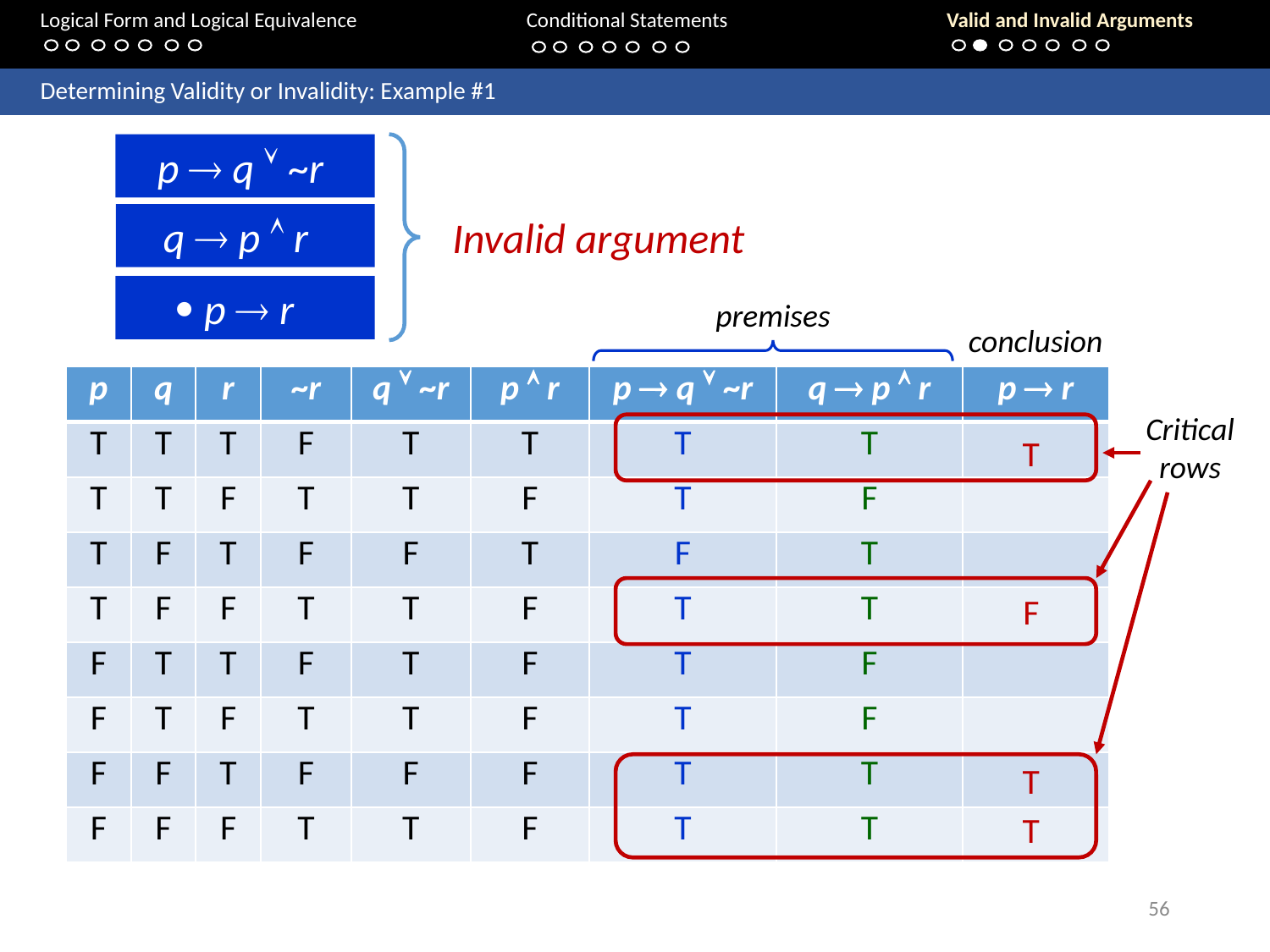

Logical Form and Logical Equivalence		Conditional Statements			Valid and Invalid Arguments

	Determining Validity or Invalidity: Example #1
p → q ∨ ~r
q → p ∧ r
• p → r

Invalid argument

premises
conclusion
| p | q | r | ~r | q ∨ ~r | p ∧ r | p → q ∨ ~r | q → p ∧ r | p → r |
| --- | --- | --- | --- | --- | --- | --- | --- | --- |
| T | T | T | F | T | T | T | T |  |
| T | T | F | T | T | F | T | F |  |
| T | F | T | F | F | T | F | T |  |
| T | F | F | T | T | F | T | T |  |
| F | T | T | F | T | F | T | F |  |
| F | T | F | T | T | F | T | F |  |
| F | F | T | F | F | F | T | T |  |
| F | F | F | T | T | F | T | T |  |
Critical rows

T

F
T

T
56